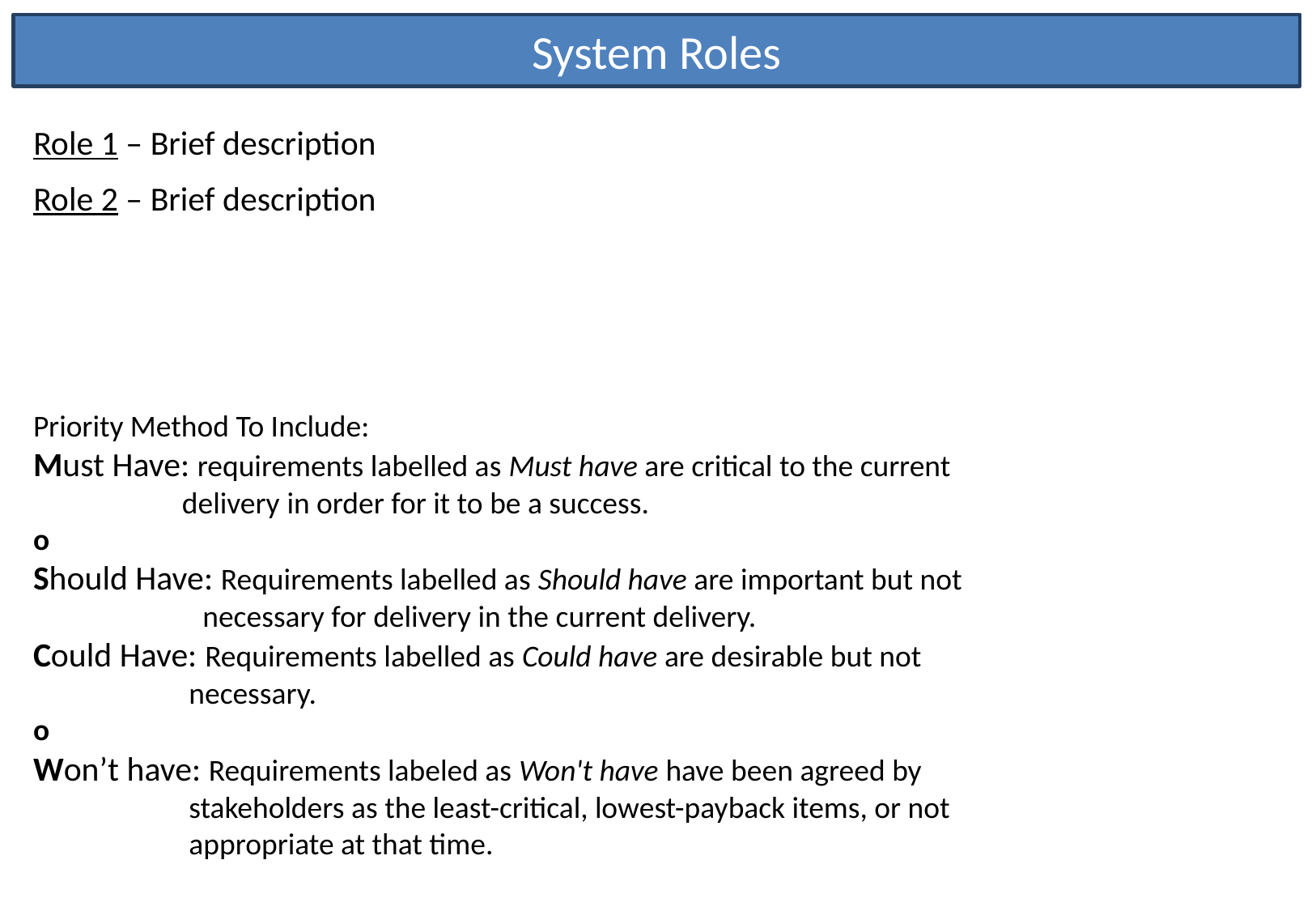

System Roles
Role 1 – Brief description
Role 2 – Brief description
Priority Method To Include:
Must Have: requirements labelled as Must have are critical to the current 	    delivery in order for it to be a success.
o
Should Have: Requirements labelled as Should have are important but not 	       necessary for delivery in the current delivery.
Could Have: Requirements labelled as Could have are desirable but not 	     necessary.
o
Won’t have: Requirements labeled as Won't have have been agreed by 	     stakeholders as the least-critical, lowest-payback items, or not 	     appropriate at that time.